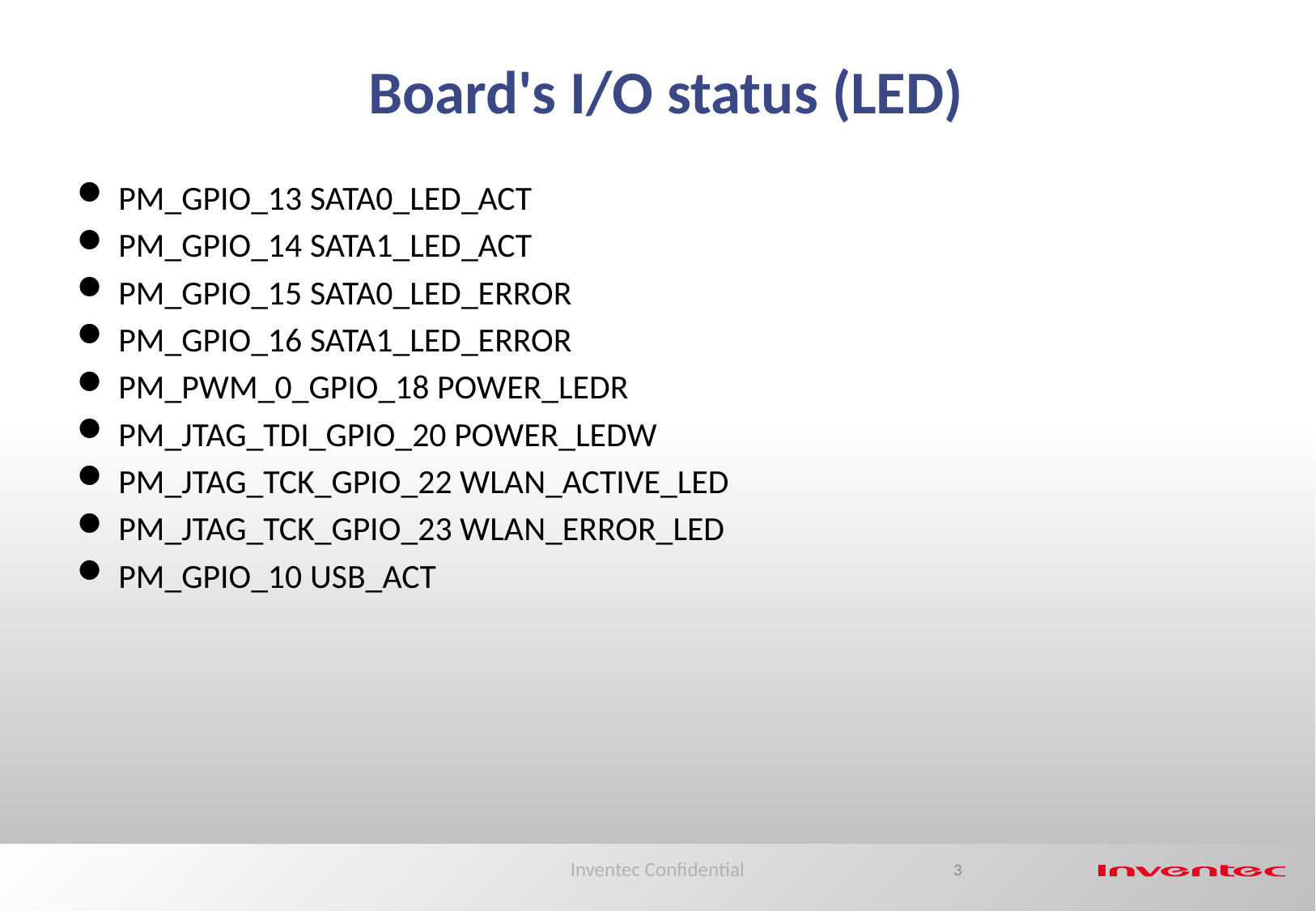

# Board's I/O status (LED)
PM_GPIO_13 SATA0_LED_ACT
PM_GPIO_14 SATA1_LED_ACT
PM_GPIO_15 SATA0_LED_ERROR
PM_GPIO_16 SATA1_LED_ERROR
PM_PWM_0_GPIO_18 POWER_LEDR
PM_JTAG_TDI_GPIO_20 POWER_LEDW
PM_JTAG_TCK_GPIO_22 WLAN_ACTIVE_LED
PM_JTAG_TCK_GPIO_23 WLAN_ERROR_LED
PM_GPIO_10 USB_ACT

Inventec Confidential
3